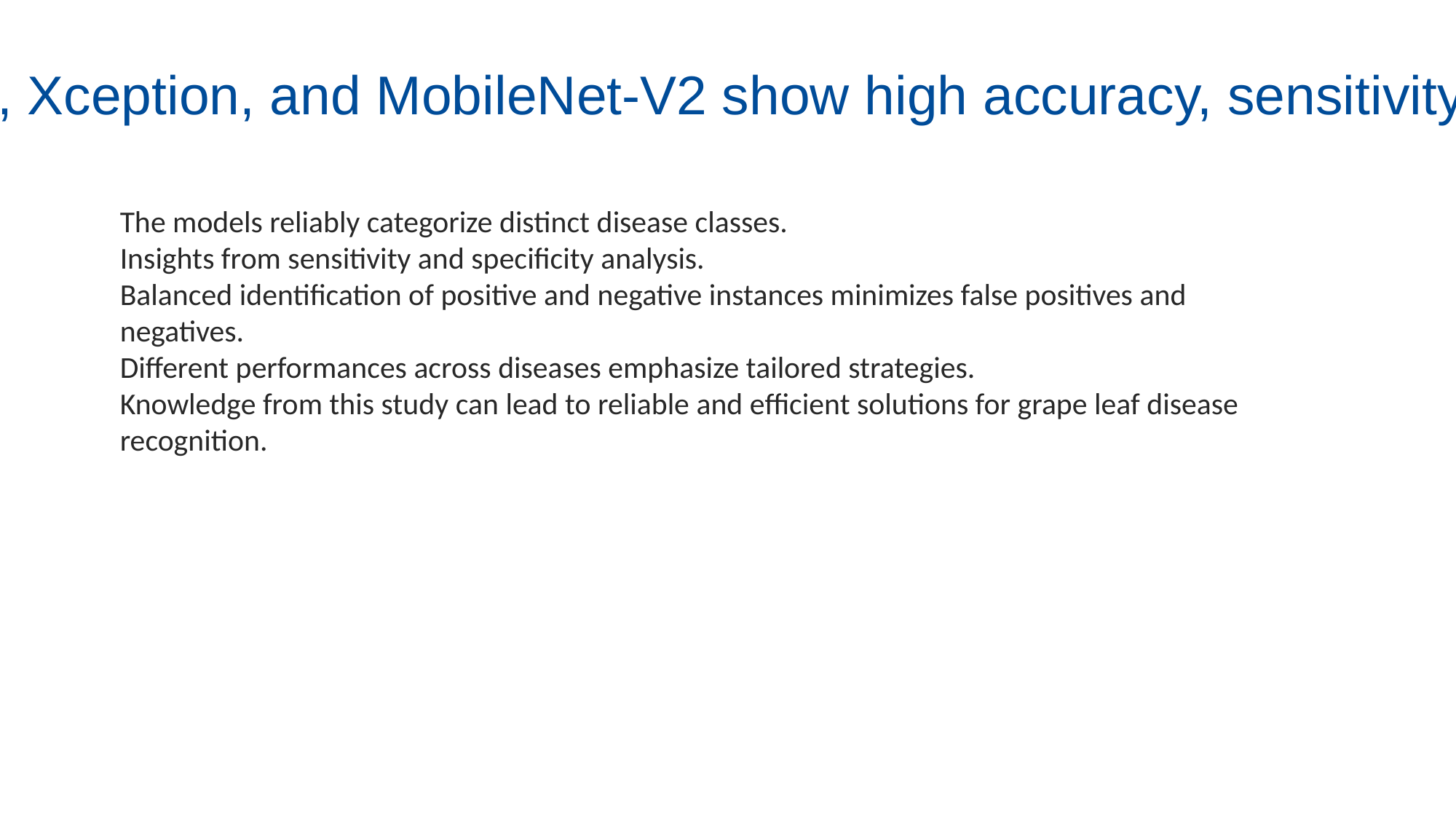

ResNet-101, Xception, and MobileNet-V2 show high accuracy, sensitivity, and spec

The models reliably categorize distinct disease classes.
Insights from sensitivity and specificity analysis.
Balanced identification of positive and negative instances minimizes false positives and negatives.
Different performances across diseases emphasize tailored strategies.
Knowledge from this study can lead to reliable and efficient solutions for grape leaf disease recognition.